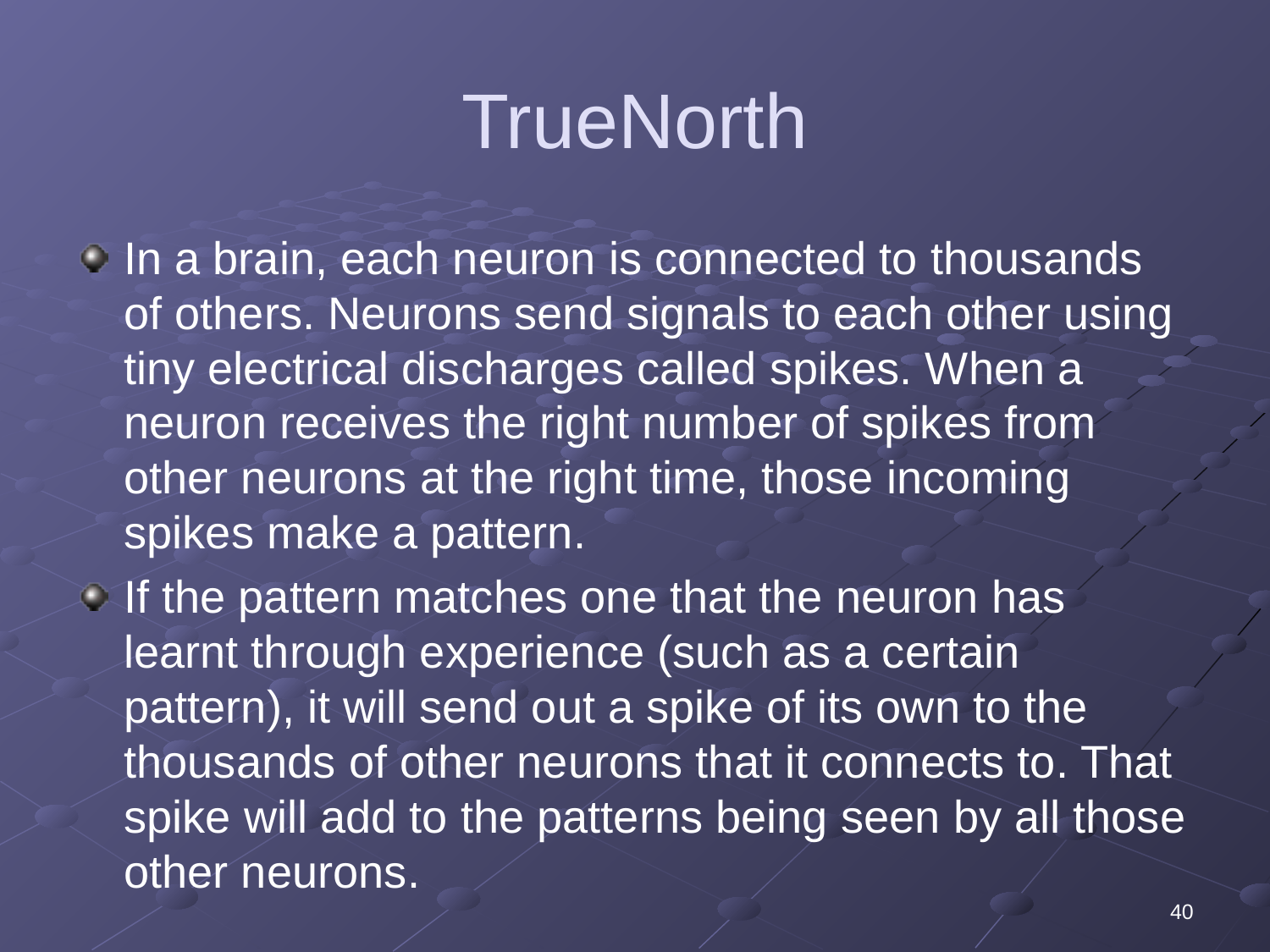

# TrueNorth
In a brain, each neuron is connected to thousands of others. Neurons send signals to each other using tiny electrical discharges called spikes. When a neuron receives the right number of spikes from other neurons at the right time, those incoming spikes make a pattern.
If the pattern matches one that the neuron has learnt through experience (such as a certain pattern), it will send out a spike of its own to the thousands of other neurons that it connects to. That spike will add to the patterns being seen by all those other neurons.
40